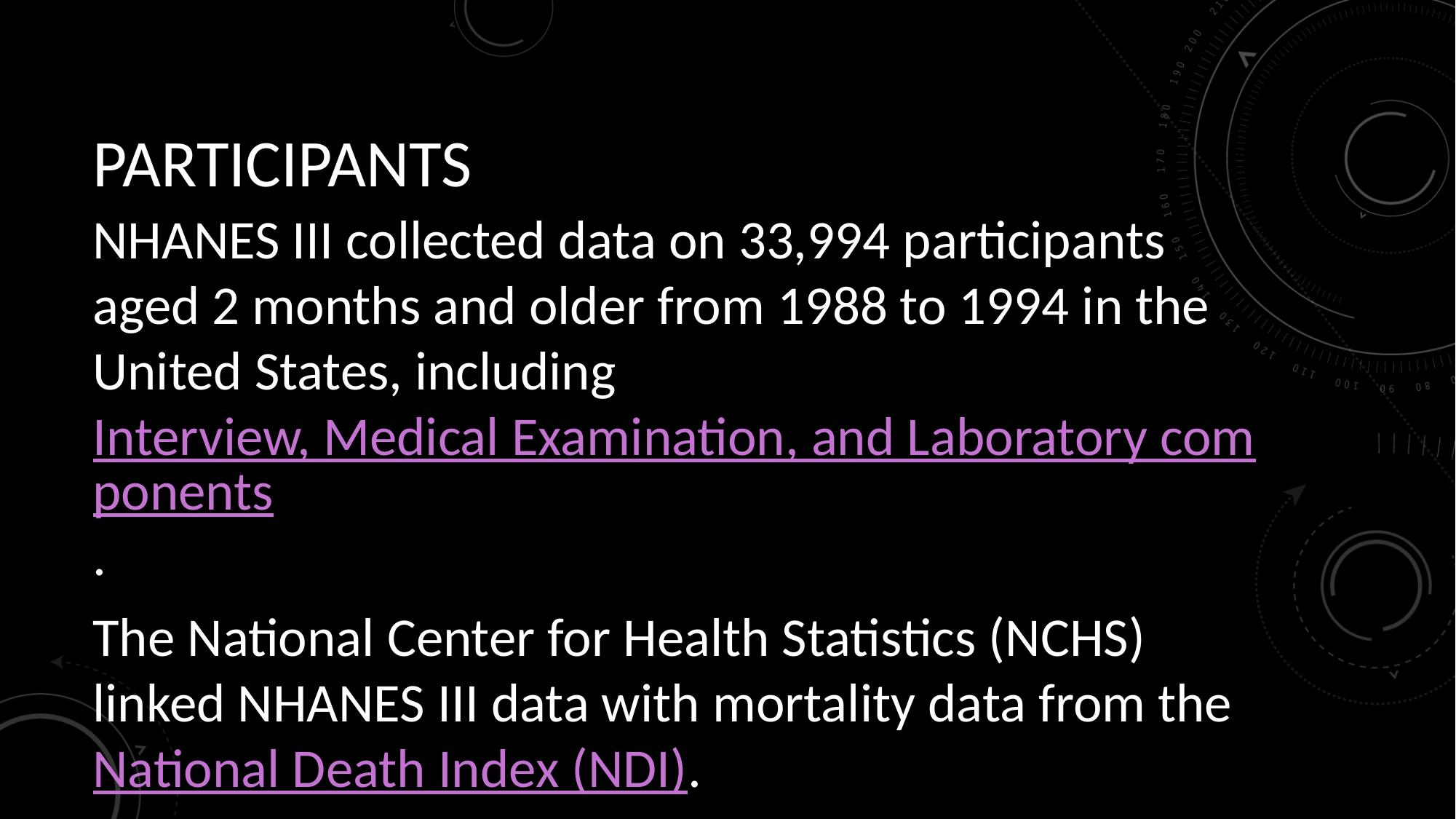

# Participants
NHANES III collected data on 33,994 participants aged 2 months and older from 1988 to 1994 in the United States, including Interview, Medical Examination, and Laboratory components.
The National Center for Health Statistics (NCHS) linked NHANES III data with mortality data from the National Death Index (NDI).